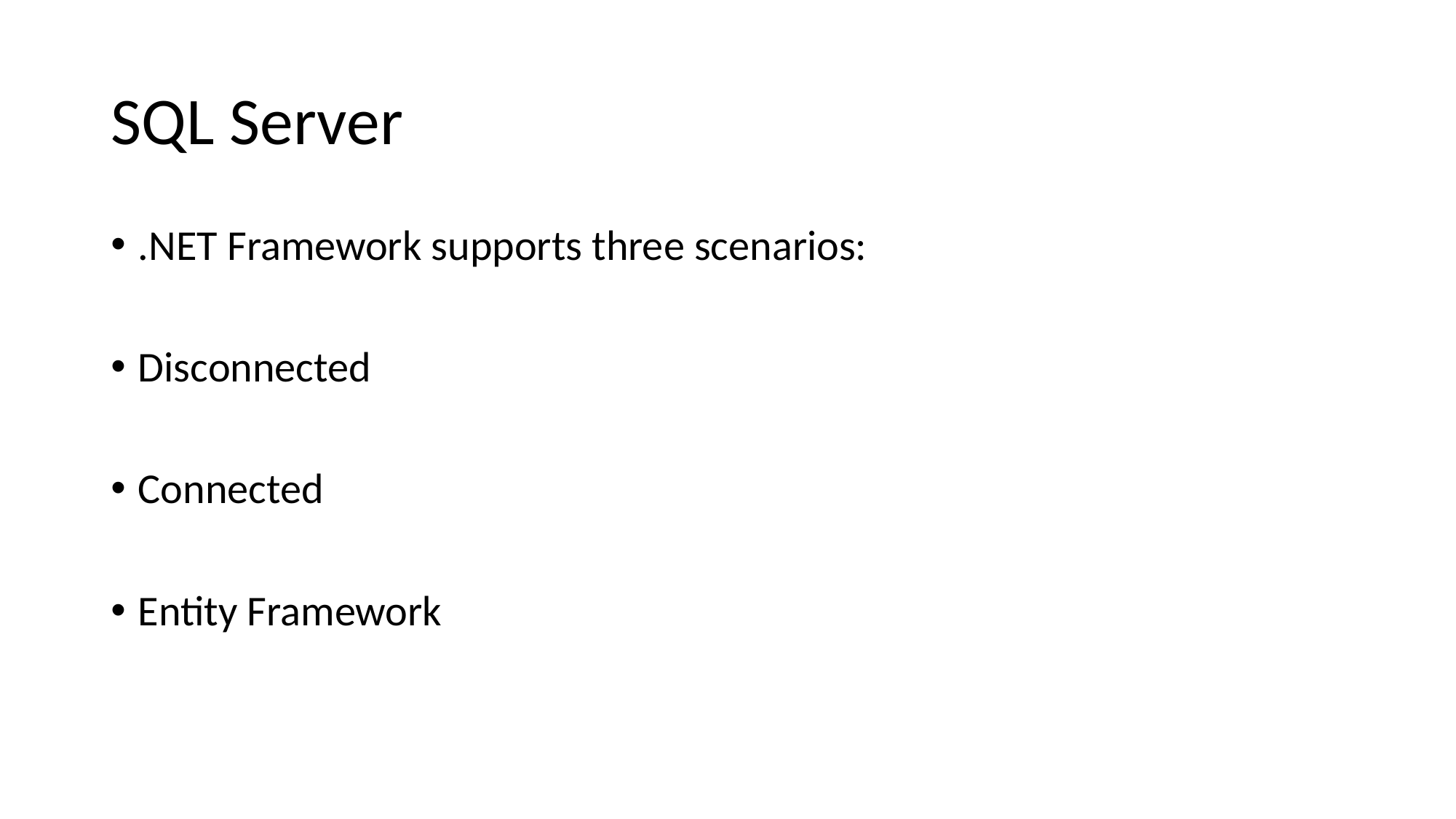

# SQL Server
.NET Framework supports three scenarios:

Disconnected

Connected

Entity Framework